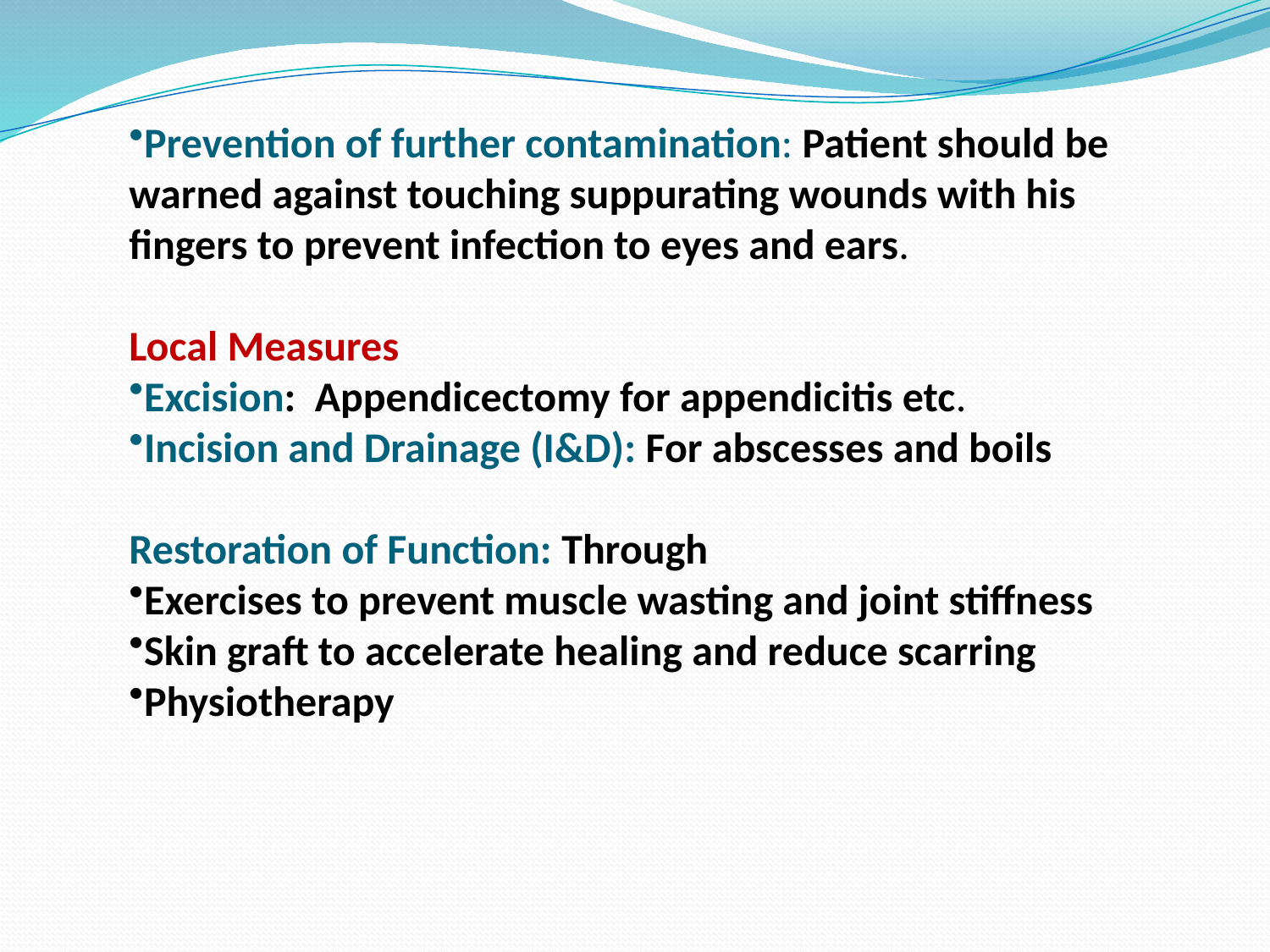

Prevention of further contamination: Patient should be warned against touching suppurating wounds with his fingers to prevent infection to eyes and ears.

Local Measures
Excision:  Appendicectomy for appendicitis etc.
Incision and Drainage (I&D): For abscesses and boils

Restoration of Function: Through
Exercises to prevent muscle wasting and joint stiffness
Skin graft to accelerate healing and reduce scarring
Physiotherapy